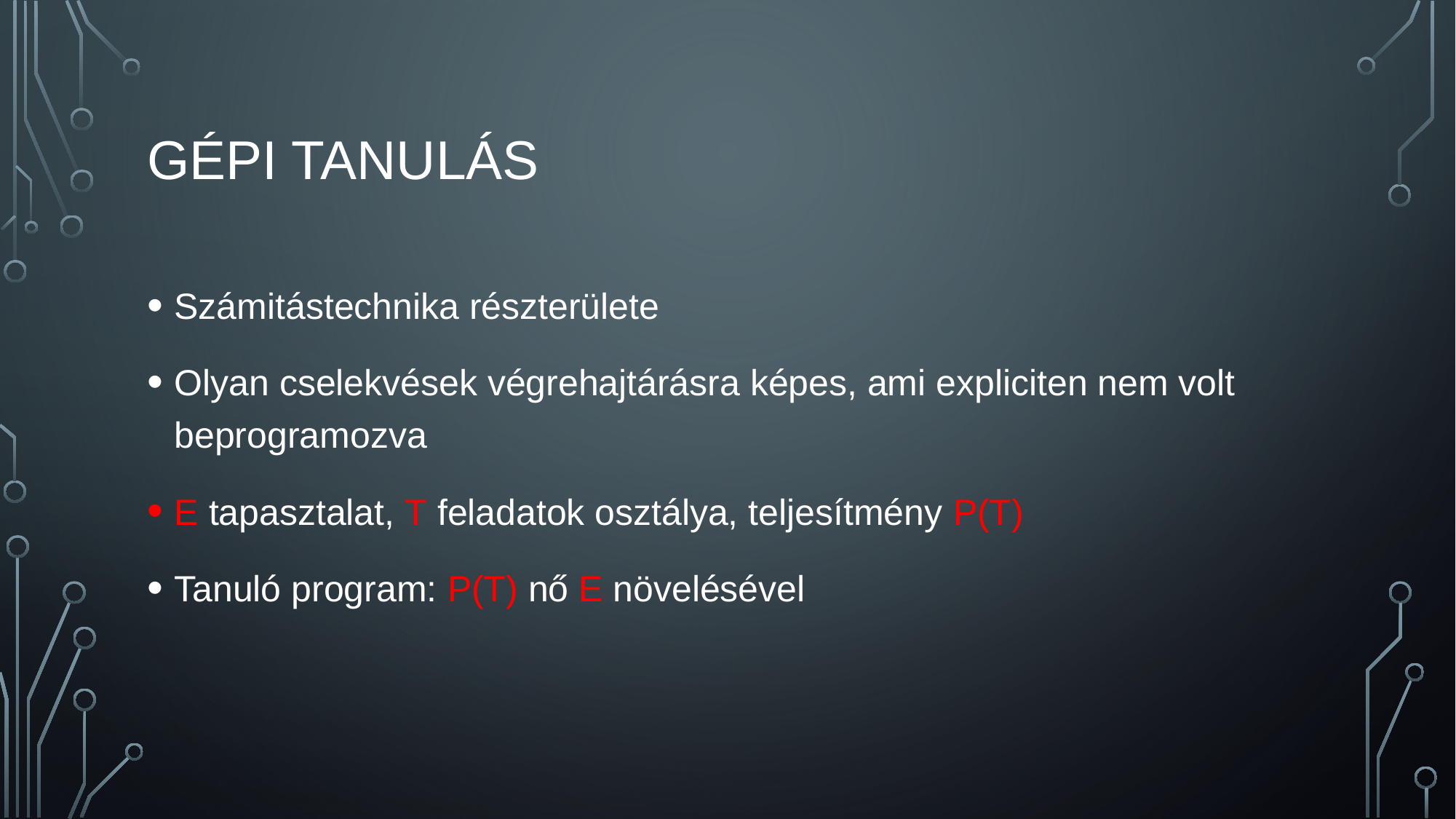

# Gépi tanulás
Számitástechnika részterülete
Olyan cselekvések végrehajtárásra képes, ami expliciten nem volt beprogramozva
E tapasztalat, T feladatok osztálya, teljesítmény P(T)
Tanuló program: P(T) nő E növelésével